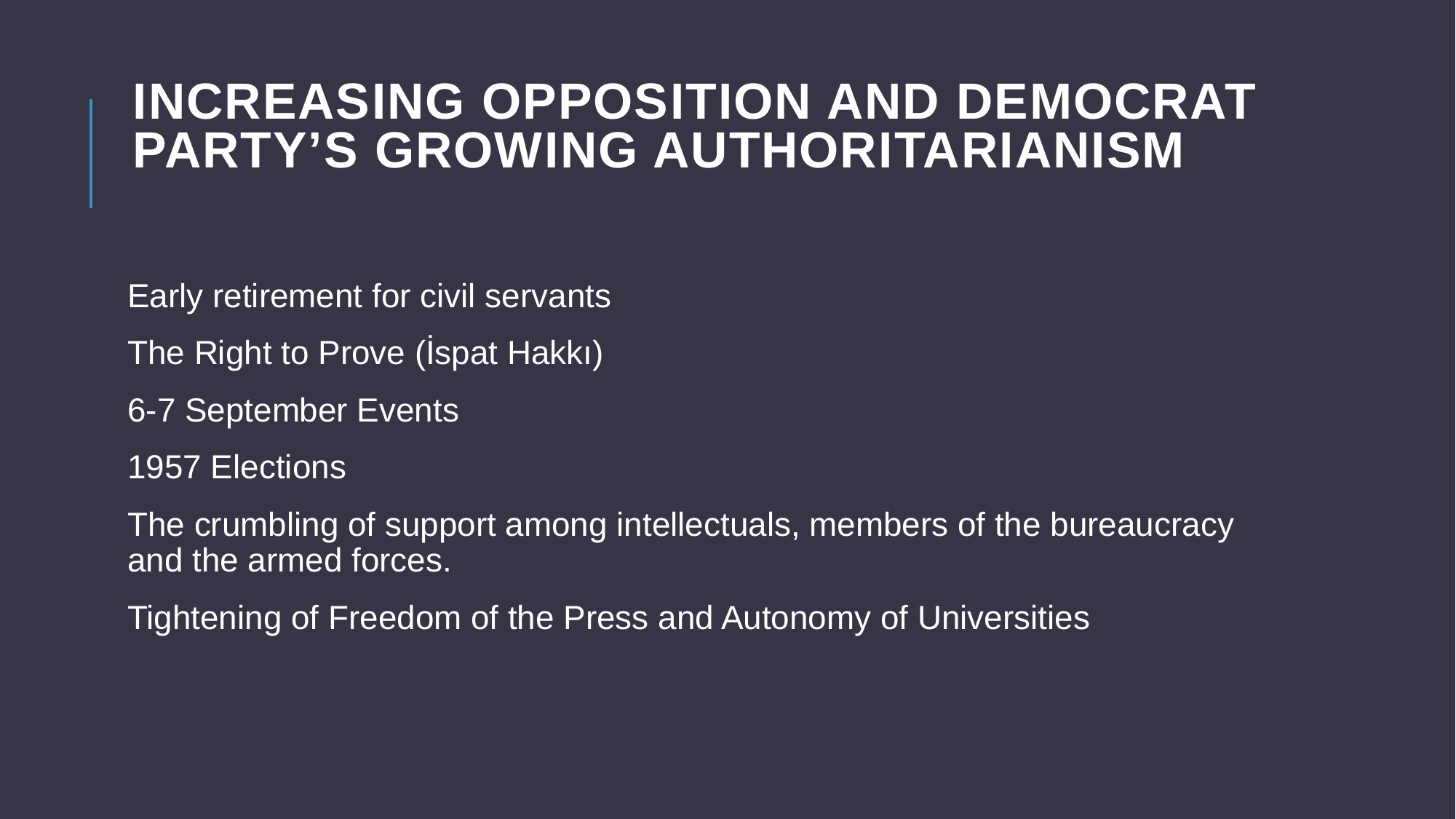

# IncreasIng opposItIon and Democrat Party’s growIng authorItarIanIsm
Early retirement for civil servants
The Right to Prove (İspat Hakkı)
6-7 September Events
1957 Elections
The crumbling of support among intellectuals, members of the bureaucracy and the armed forces.
Tightening of Freedom of the Press and Autonomy of Universities